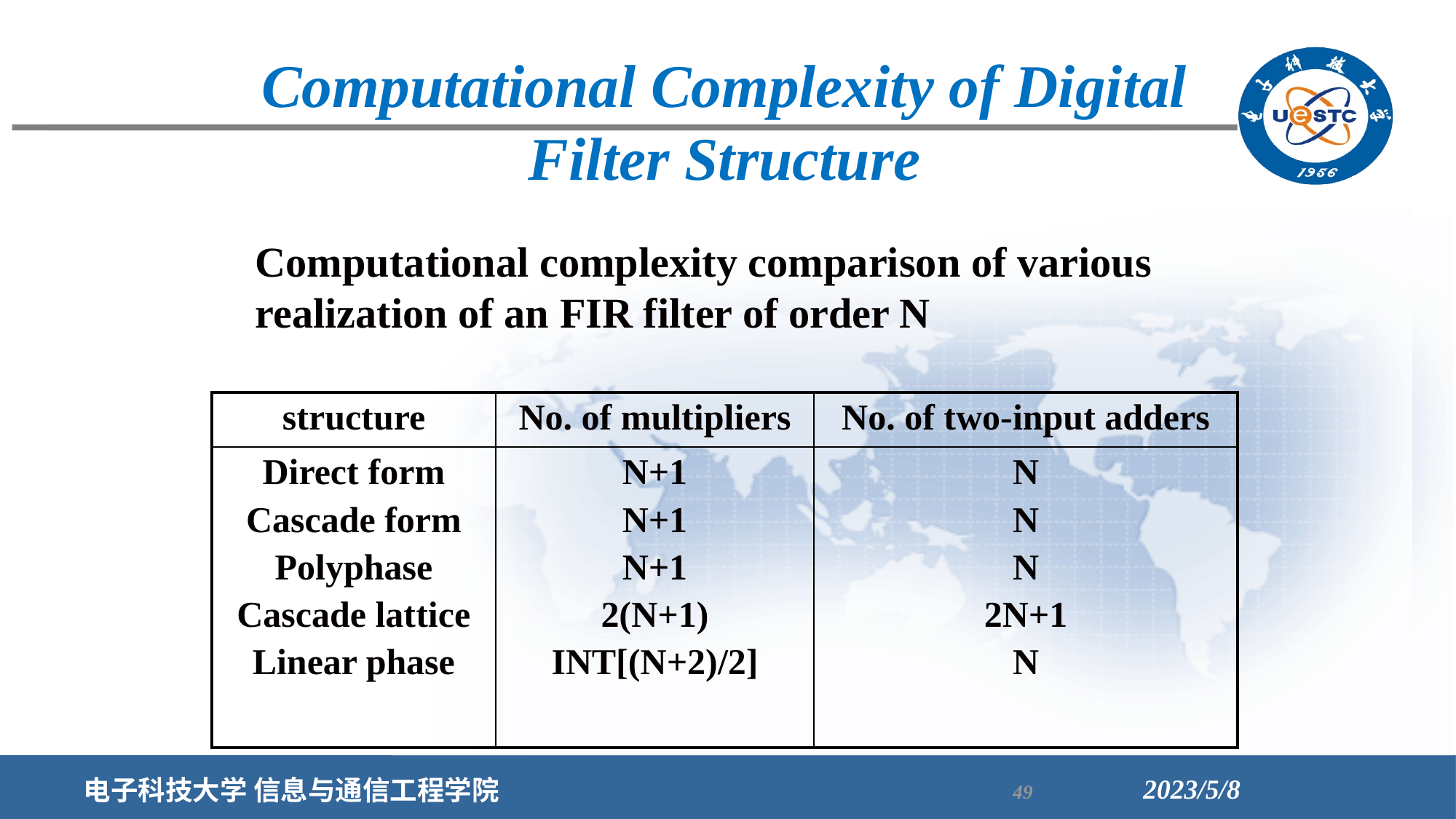

# Computational Complexity of Digital Filter Structure
	Computational complexity comparison of various realization of an FIR filter of order N
| structure | No. of multipliers | No. of two-input adders |
| --- | --- | --- |
| Direct form Cascade form Polyphase Cascade lattice Linear phase | N+1 N+1 N+1 2(N+1) INT[(N+2)/2] | N N N 2N+1 N |